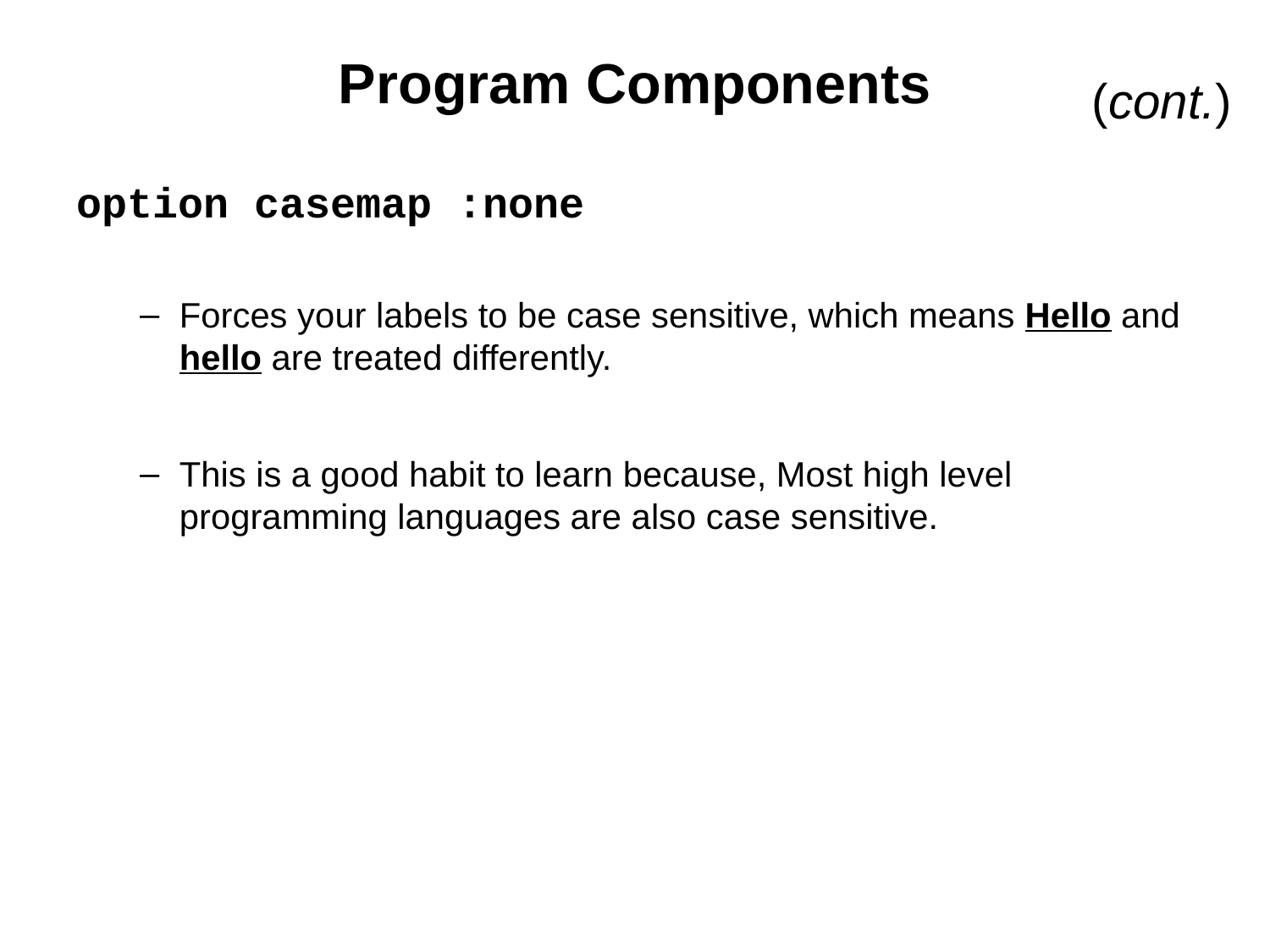

# Program Components
(cont.)
option casemap :none

Forces your labels to be case sensitive, which means Hello and hello are treated differently.

This is a good habit to learn because, Most high level programming languages are also case sensitive.